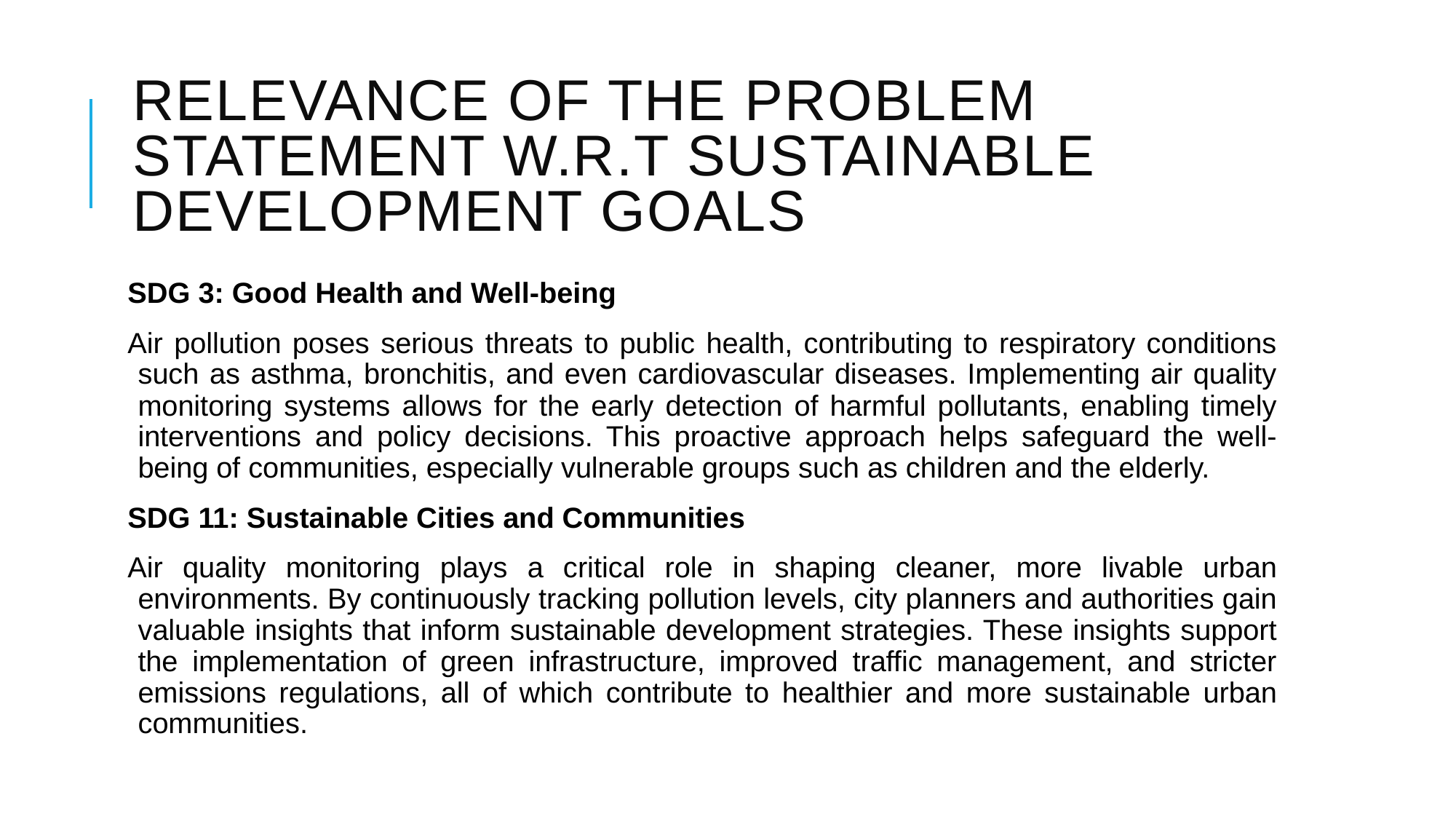

# RELEVANCE OF THE PROBLEM STATEMENT W.R.T SUSTAINABLE DEVELOPMENT GOALS
SDG 3: Good Health and Well-being
Air pollution poses serious threats to public health, contributing to respiratory conditions such as asthma, bronchitis, and even cardiovascular diseases. Implementing air quality monitoring systems allows for the early detection of harmful pollutants, enabling timely interventions and policy decisions. This proactive approach helps safeguard the well-being of communities, especially vulnerable groups such as children and the elderly.
SDG 11: Sustainable Cities and Communities
Air quality monitoring plays a critical role in shaping cleaner, more livable urban environments. By continuously tracking pollution levels, city planners and authorities gain valuable insights that inform sustainable development strategies. These insights support the implementation of green infrastructure, improved traffic management, and stricter emissions regulations, all of which contribute to healthier and more sustainable urban communities.